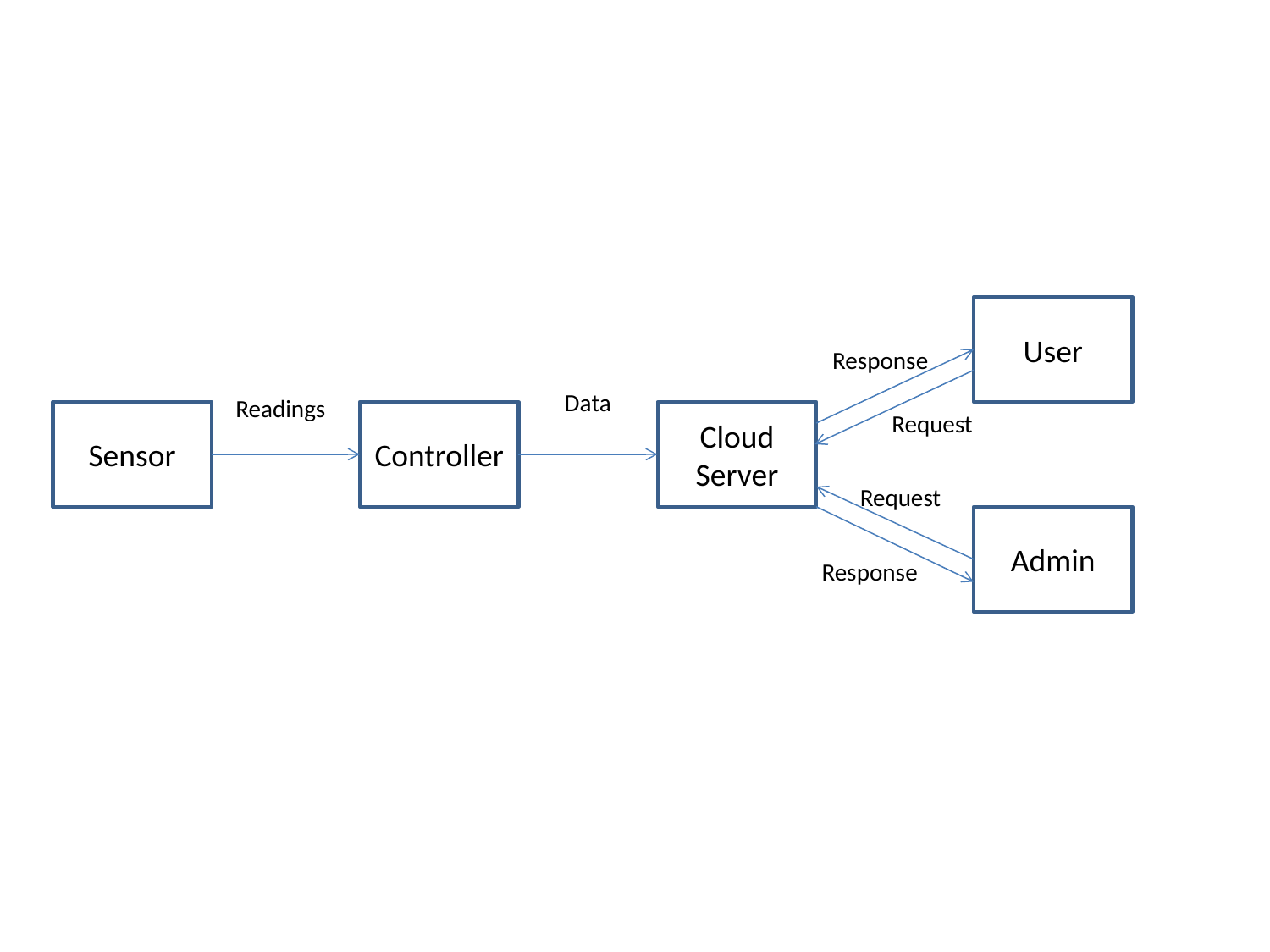

User
Response
Data
Readings
Sensor
Controller
Cloud Server
Request
Request
Admin
Response